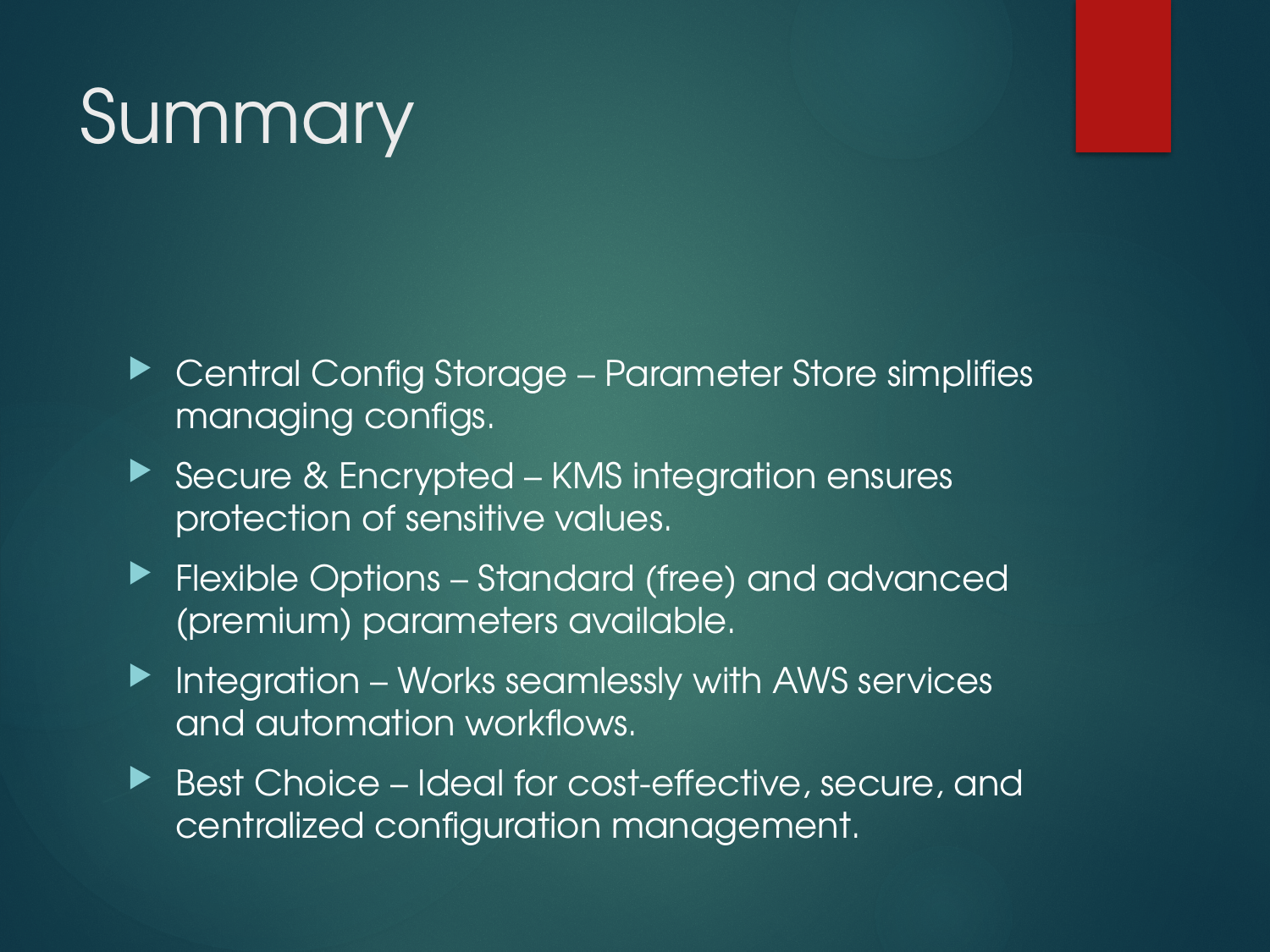

# Summary

Central Config Storage – Parameter Store simplifies managing configs.
Secure & Encrypted – KMS integration ensures protection of sensitive values.
Flexible Options – Standard (free) and advanced (premium) parameters available.
Integration – Works seamlessly with AWS services and automation workflows.
Best Choice – Ideal for cost-effective, secure, and centralized configuration management.